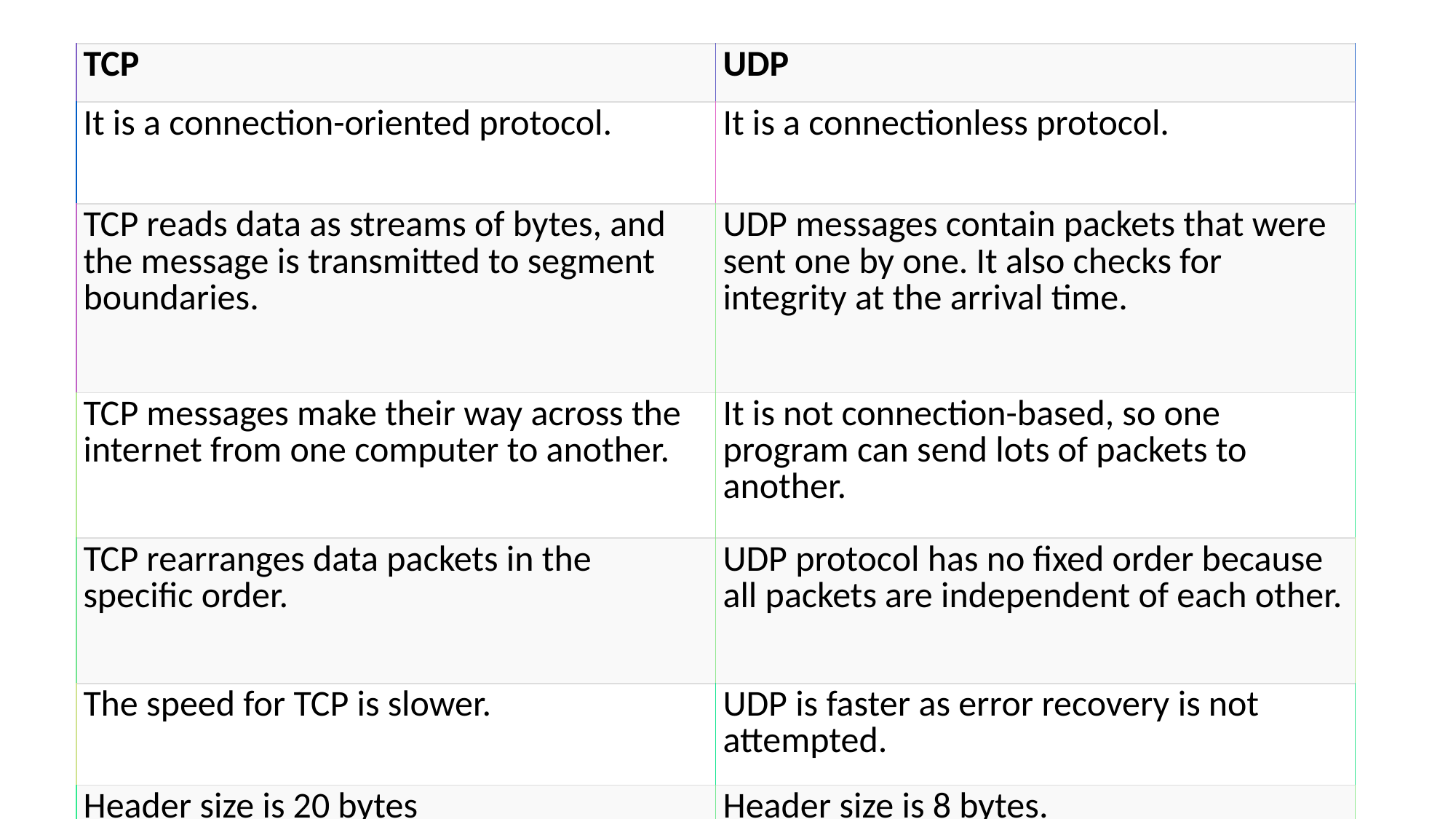

| TCP | UDP |
| --- | --- |
| It is a connection-oriented protocol. | It is a connectionless protocol. |
| TCP reads data as streams of bytes, and the message is transmitted to segment boundaries. | UDP messages contain packets that were sent one by one. It also checks for integrity at the arrival time. |
| TCP messages make their way across the internet from one computer to another. | It is not connection-based, so one program can send lots of packets to another. |
| TCP rearranges data packets in the specific order. | UDP protocol has no fixed order because all packets are independent of each other. |
| The speed for TCP is slower. | UDP is faster as error recovery is not attempted. |
| Header size is 20 bytes | Header size is 8 bytes. |